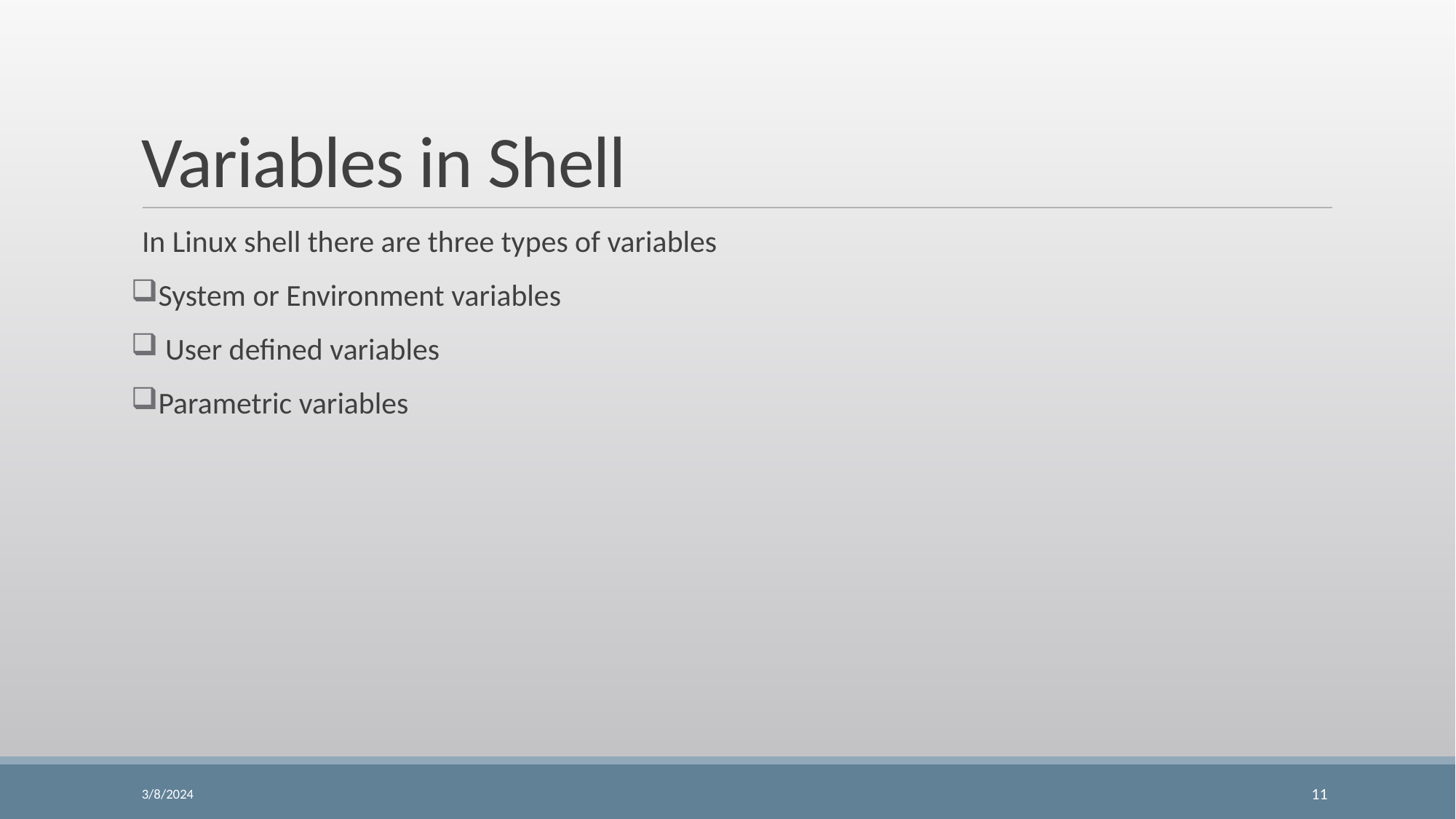

Variables in Shell
In Linux shell there are three types of variables
System or Environment variables
 User defined variables
Parametric variables

3/8/2024
11